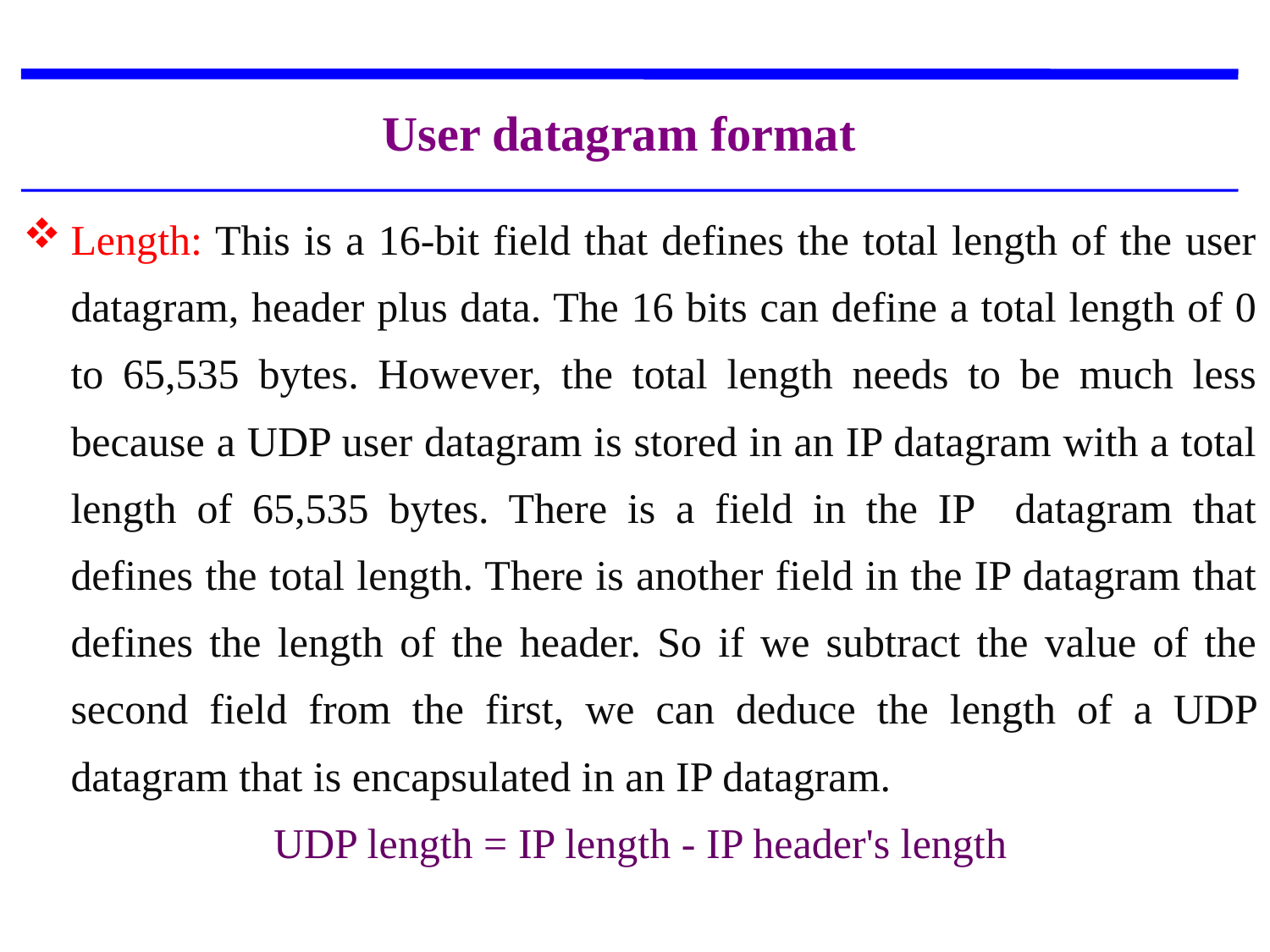

User datagram format
Length: This is a 16-bit field that defines the total length of the user datagram, header plus data. The 16 bits can define a total length of 0 to 65,535 bytes. However, the total length needs to be much less because a UDP user datagram is stored in an IP datagram with a total length of 65,535 bytes. There is a field in the IP  datagram that defines the total length. There is another field in the IP datagram that defines the length of the header. So if we subtract the value of the second field from the first, we can deduce the length of a UDP datagram that is encapsulated in an IP datagram.
UDP length = IP length - IP header's length